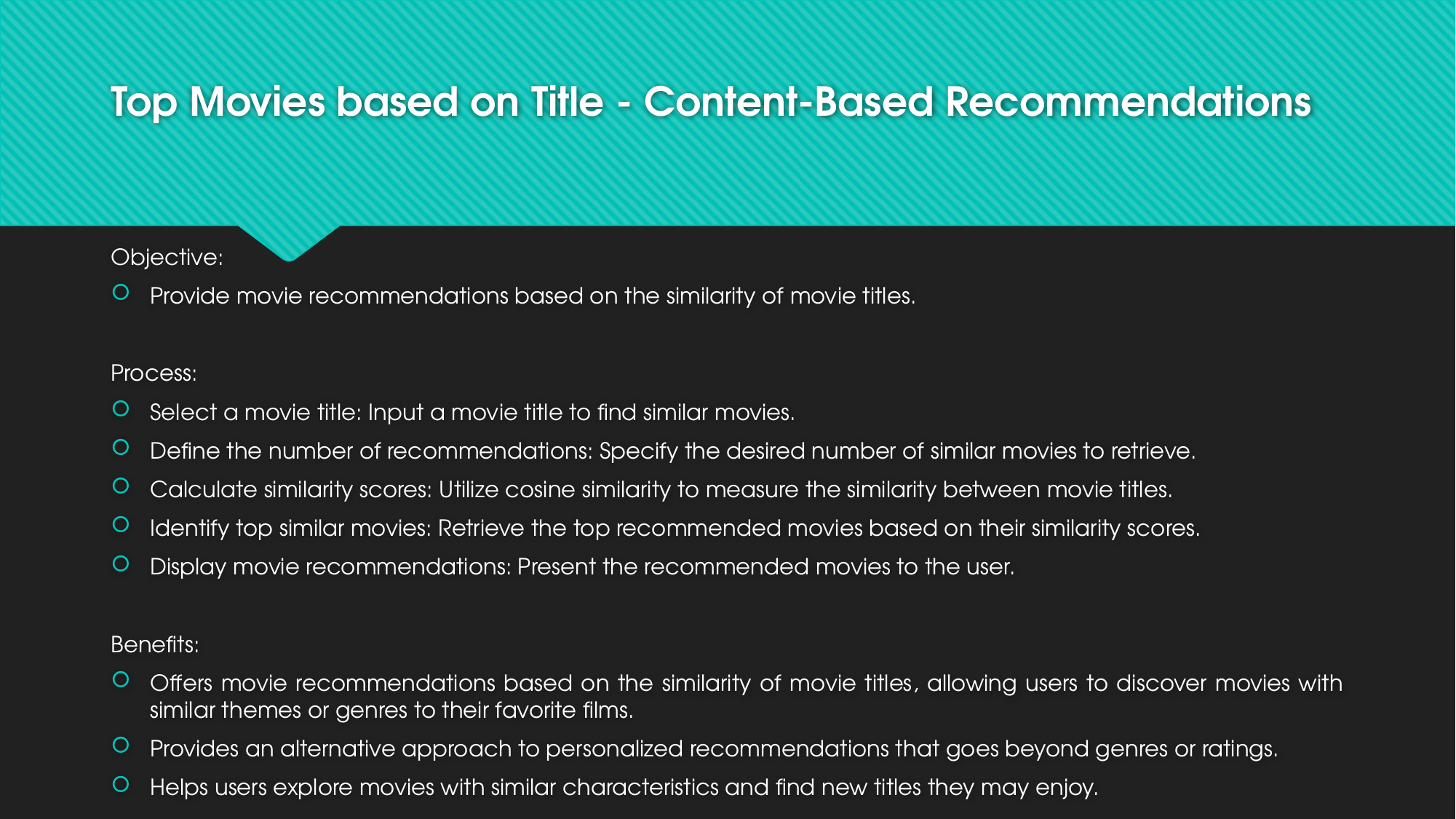

# Top Movies based on Title - Content-Based Recommendations
Objective:
Provide movie recommendations based on the similarity of movie titles.

Process:
Select a movie title: Input a movie title to find similar movies.
Define the number of recommendations: Specify the desired number of similar movies to retrieve.
Calculate similarity scores: Utilize cosine similarity to measure the similarity between movie titles.
Identify top similar movies: Retrieve the top recommended movies based on their similarity scores.
Display movie recommendations: Present the recommended movies to the user.

Benefits:
Offers movie recommendations based on the similarity of movie titles, allowing users to discover movies with similar themes or genres to their favorite films.
Provides an alternative approach to personalized recommendations that goes beyond genres or ratings.
Helps users explore movies with similar characteristics and find new titles they may enjoy.